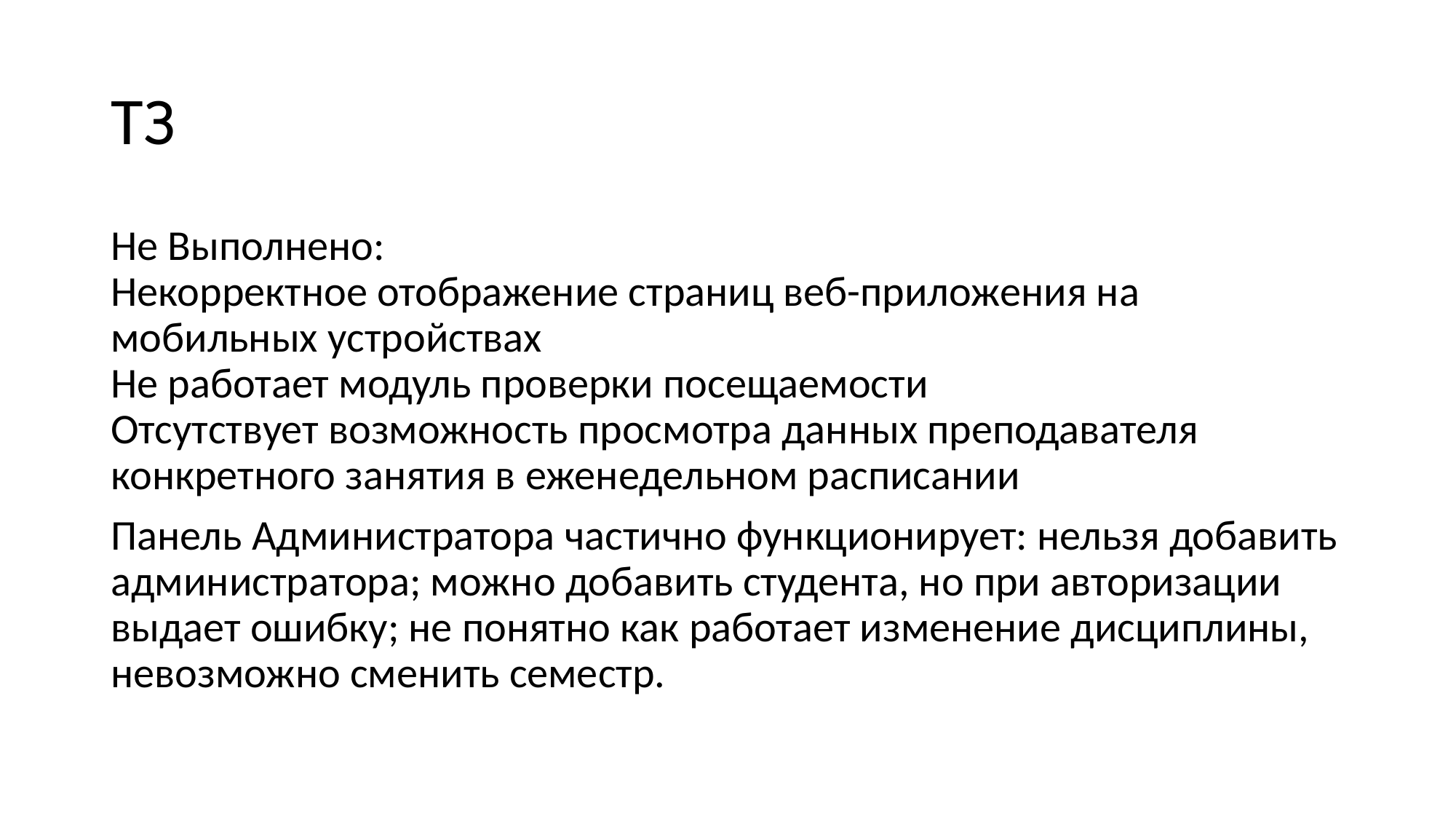

# ТЗ
Не Выполнено:
Некорректное отображение страниц веб-приложения на мобильных устройствах
Не работает модуль проверки посещаемости
Отсутствует возможность просмотра данных преподавателя конкретного занятия в еженедельном расписании
Панель Администратора частично функционирует: нельзя добавить администратора; можно добавить студента, но при авторизации выдает ошибку; не понятно как работает изменение дисциплины, невозможно сменить семестр.